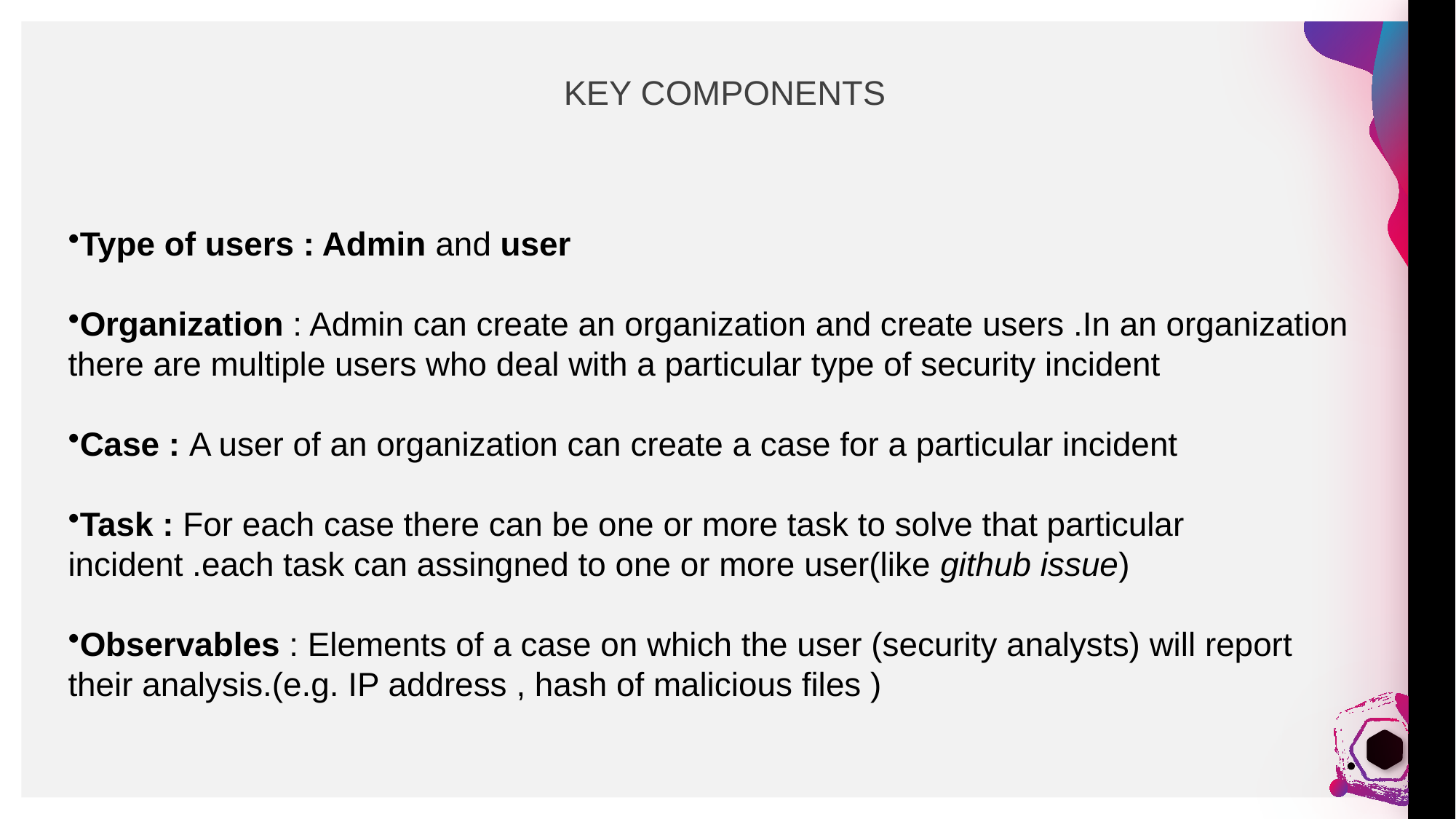

# KEY COMPONENTS

Type of users : Admin and user

Organization : Admin can create an organization and create users .In an organization there are multiple users who deal with a particular type of security incident

Case : A user of an organization can create a case for a particular incident

Task : For each case there can be one or more task to solve that particular incident .each task can assingned to one or more user(like github issue)

Observables : Elements of a case on which the user (security analysts) will report their analysis.(e.g. IP address , hash of malicious files )